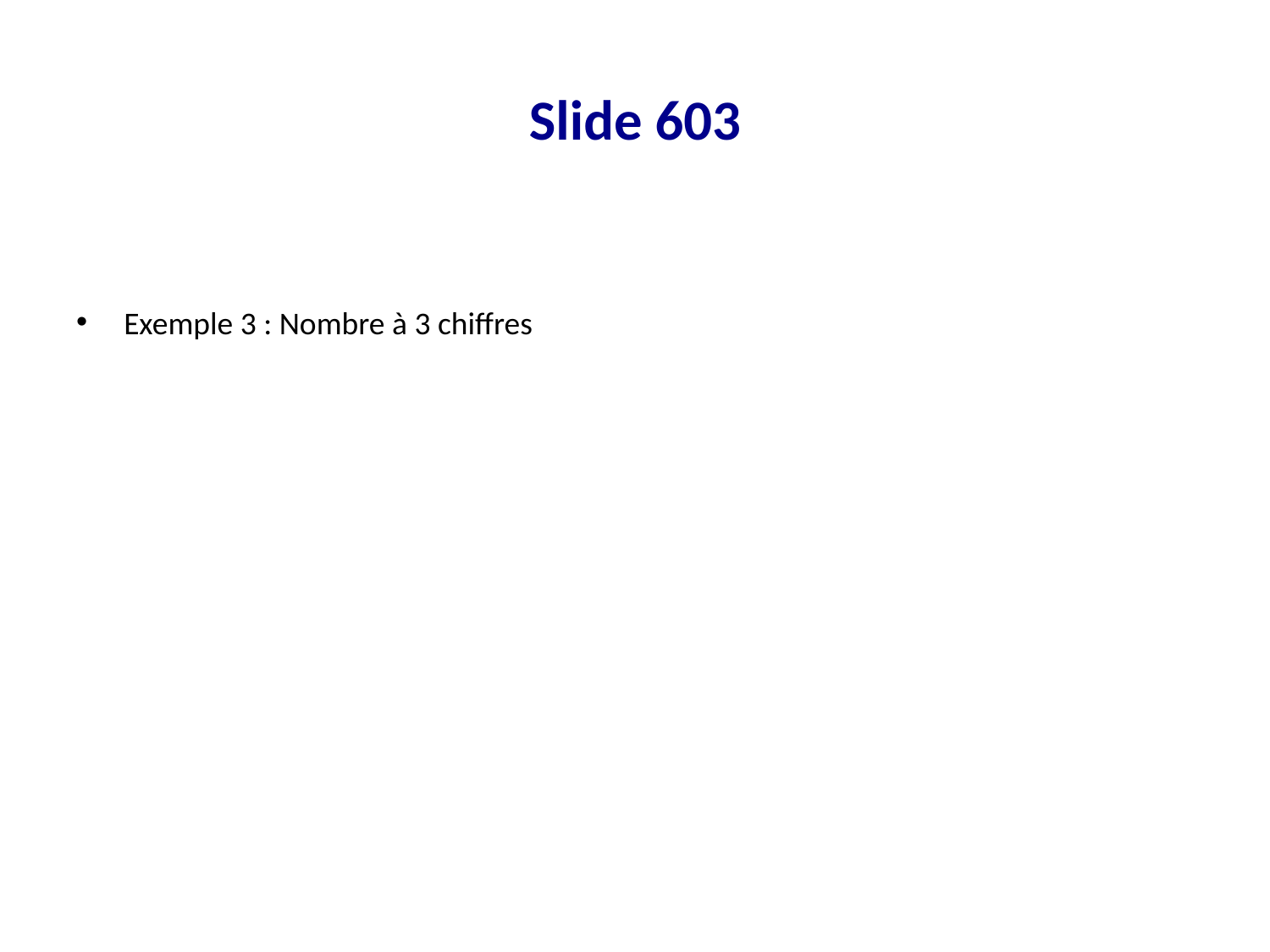

# Slide 603

Exemple 3 : Nombre à 3 chiffres